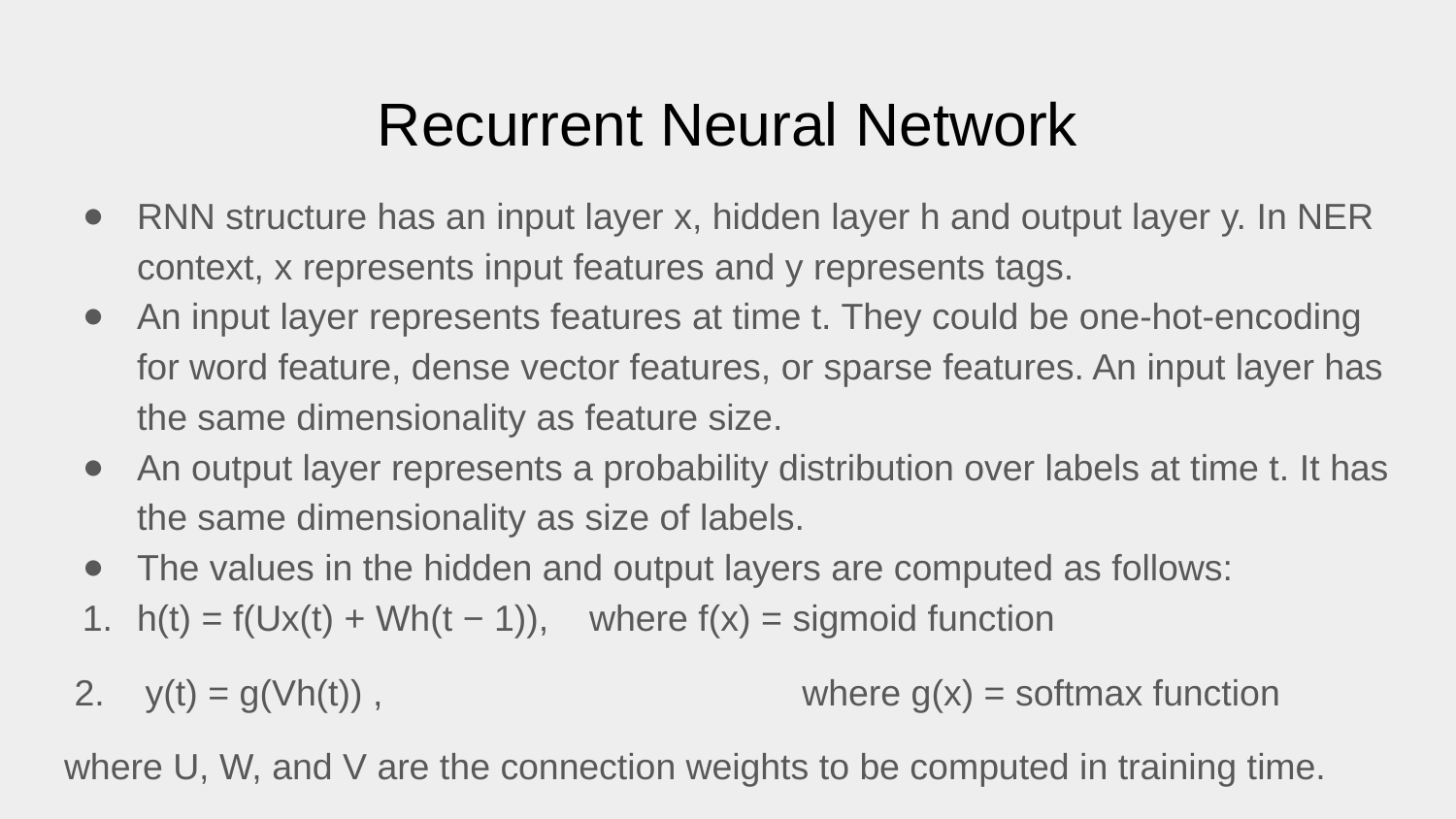

# Recurrent Neural Network
RNN structure has an input layer x, hidden layer h and output layer y. In NER context, x represents input features and y represents tags.
An input layer represents features at time t. They could be one-hot-encoding for word feature, dense vector features, or sparse features. An input layer has the same dimensionality as feature size.
An output layer represents a probability distribution over labels at time t. It has the same dimensionality as size of labels.
The values in the hidden and output layers are computed as follows:
h(t) = f(Ux(t) + Wh(t − 1)),    where f(x) = sigmoid function
 2.    y(t) = g(Vh(t)) ,			 where g(x) = softmax function
where U, W, and V are the connection weights to be computed in training time.